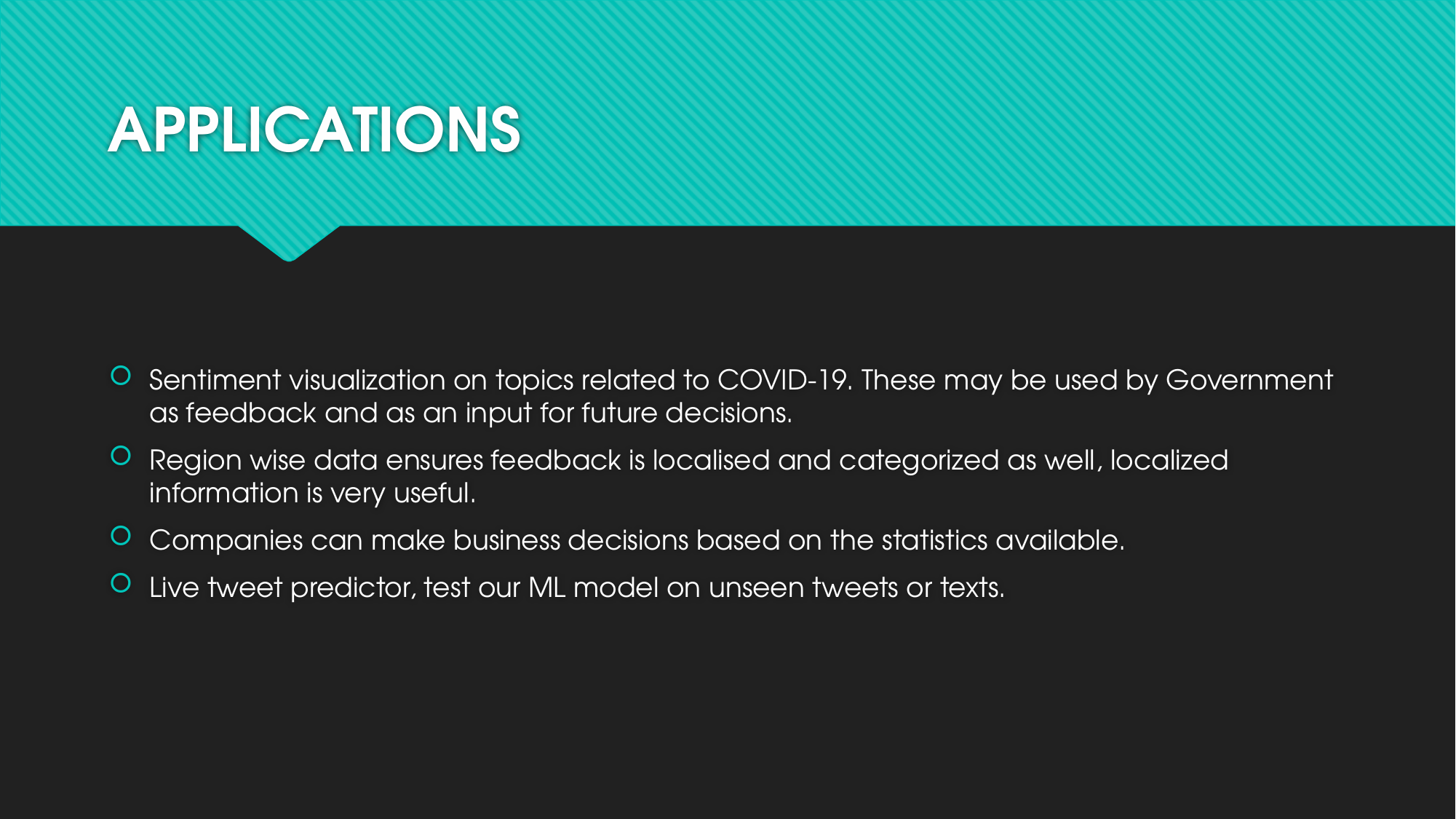

# APPLICATIONS
Sentiment visualization on topics related to COVID-19. These may be used by Government as feedback and as an input for future decisions.
Region wise data ensures feedback is localised and categorized as well, localized information is very useful.
Companies can make business decisions based on the statistics available.
Live tweet predictor, test our ML model on unseen tweets or texts.